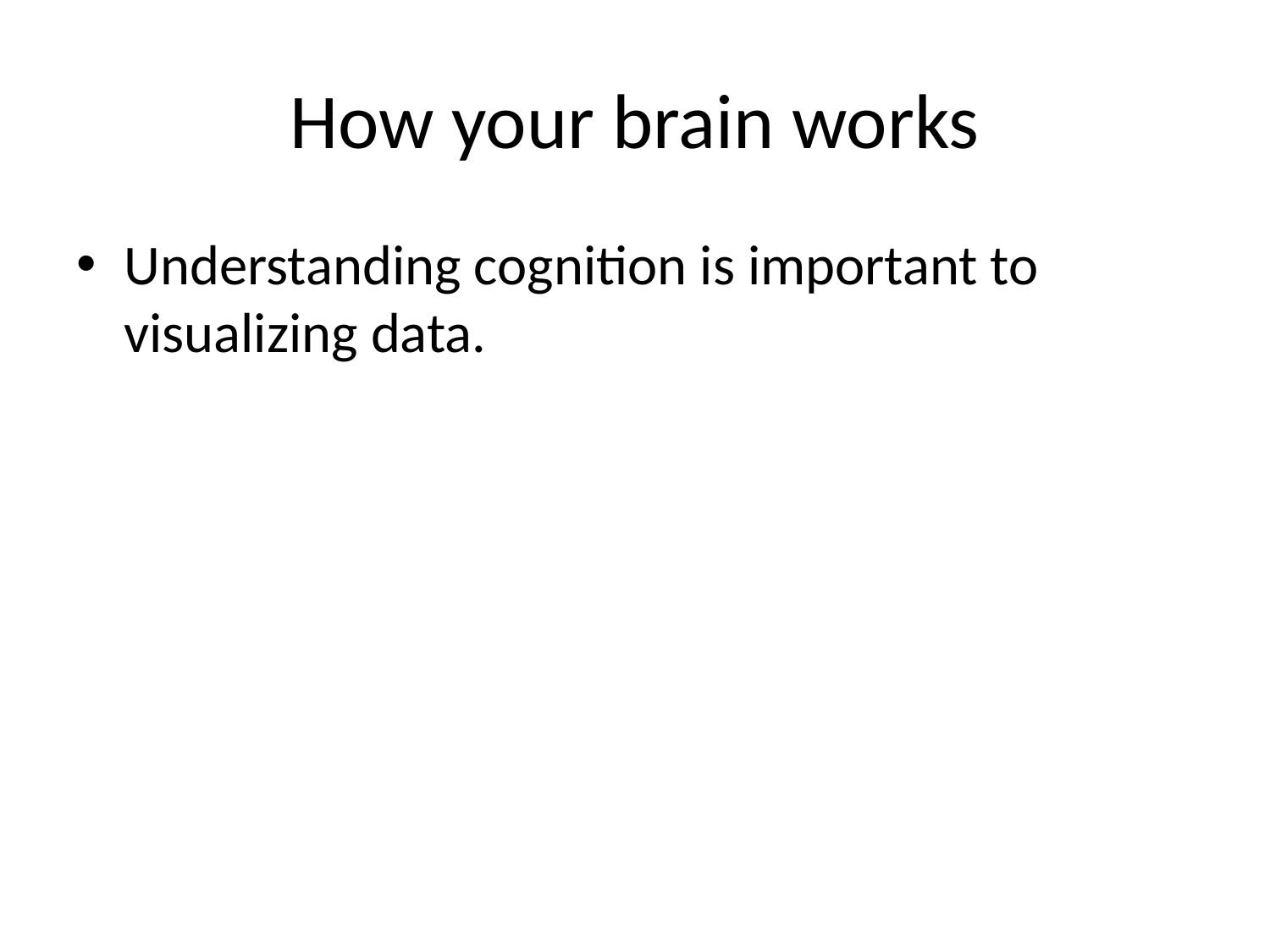

# How your brain works
Understanding cognition is important to visualizing data.